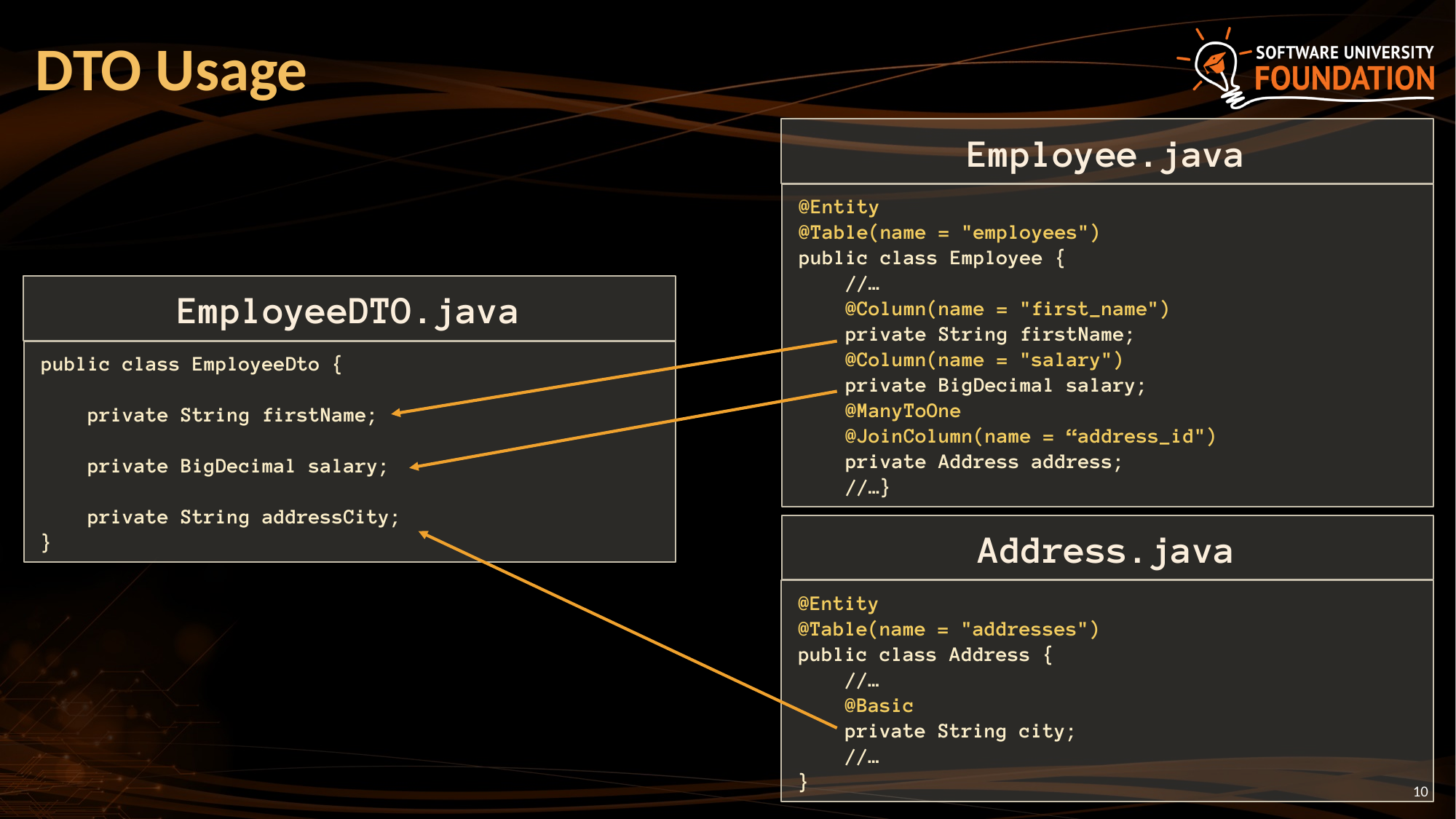

# DTO Usage
Employee.java
@Entity
@Table(name = "employees")
public class Employee {
    //…
    @Column(name = "first_name")
    private String firstName;
    @Column(name = "salary")
    private BigDecimal salary;
    @ManyToOne
    @JoinColumn(name = “address_id")
    private Address address;
    //…}
EmployeeDTO.java
public class EmployeeDto {

    private String firstName;

    private BigDecimal salary;

    private String addressCity;
}
Address.java
@Entity
@Table(name = "addresses")
public class Address {
    //…
    @Basic
    private String city;
    //…
}
10